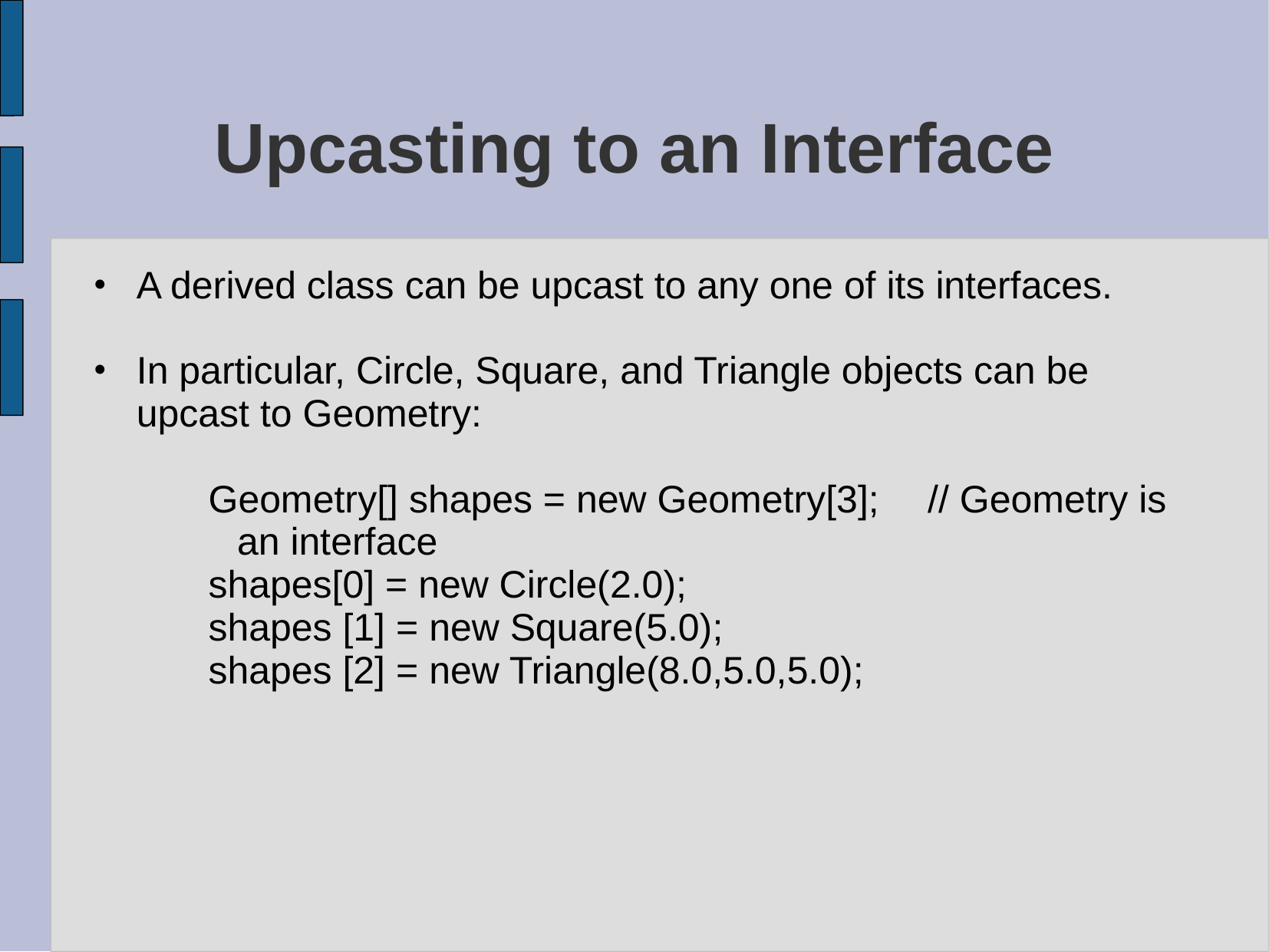

# Upcasting to an Interface
A derived class can be upcast to any one of its interfaces.

In particular, Circle, Square, and Triangle objects can be upcast to Geometry:

Geometry[] shapes = new Geometry[3];	// Geometry is an interface
shapes[0] = new Circle(2.0);
shapes [1] = new Square(5.0);
shapes [2] = new Triangle(8.0,5.0,5.0);